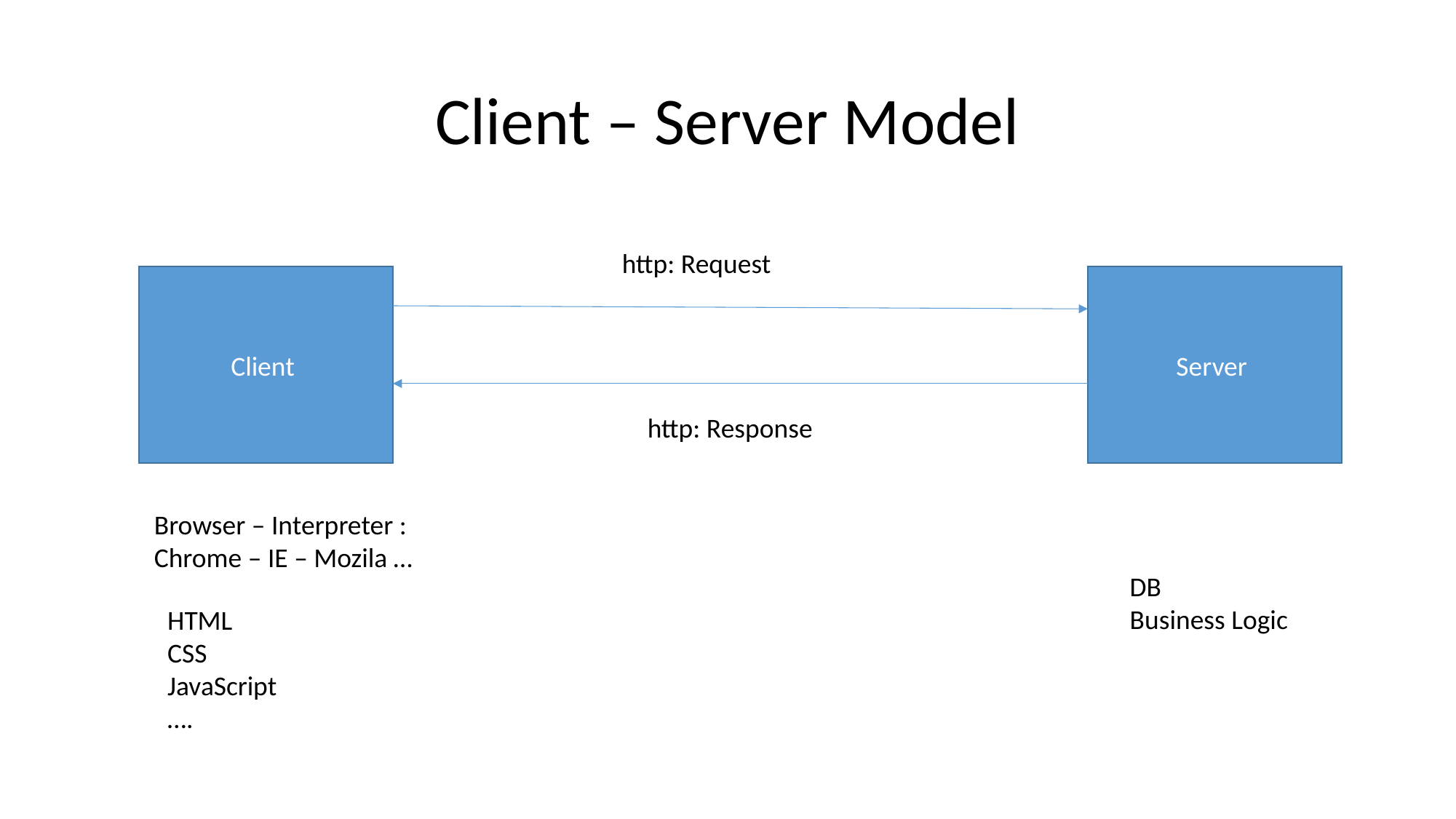

# Client – Server Model
http: Request
Client
Server
http: Response
Browser – Interpreter :
Chrome – IE – Mozila …
DB
Business Logic

HTML
CSS
JavaScript
….